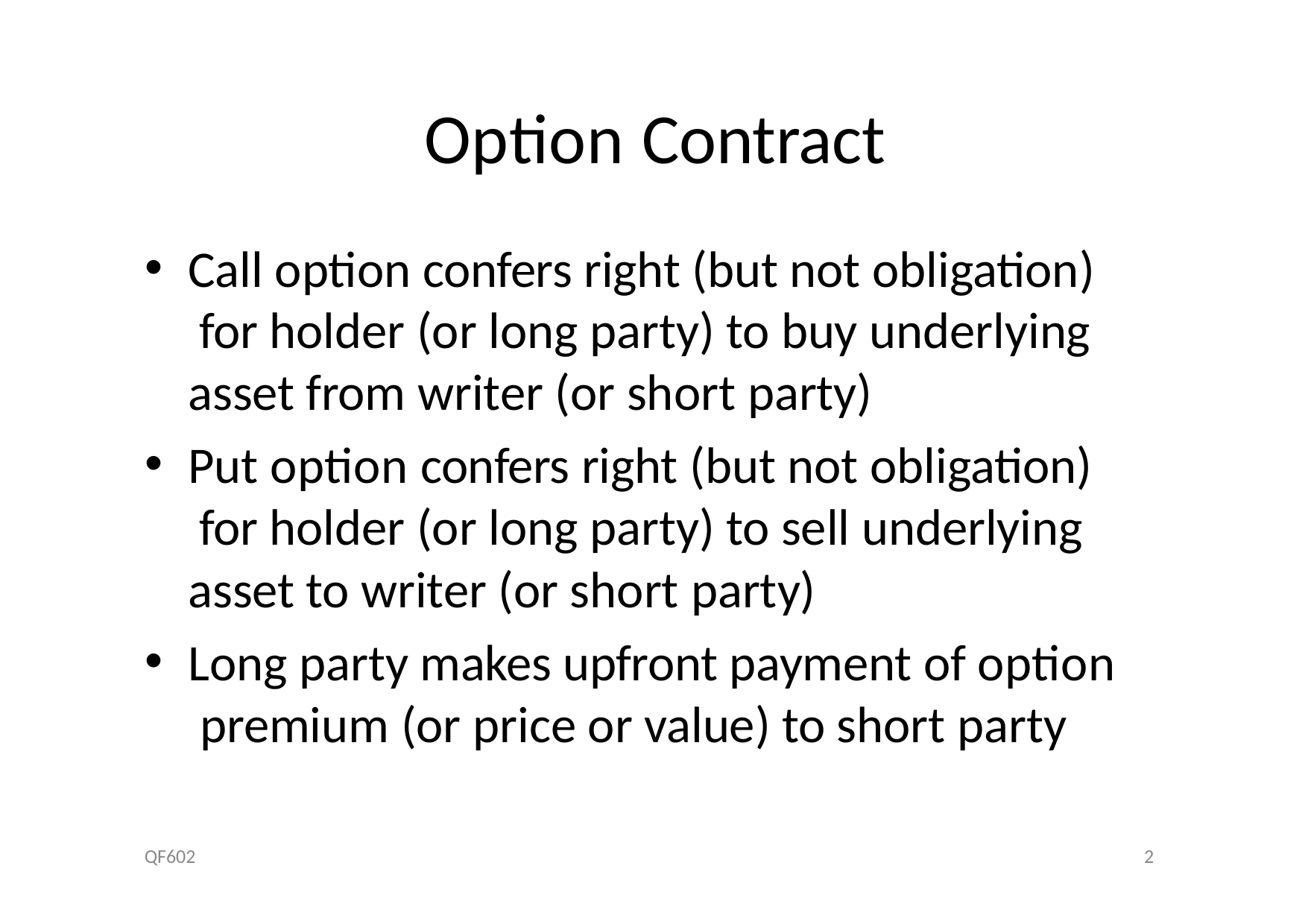

# Option Contract
Call option confers right (but not obligation)  for holder (or long party) to buy underlying  asset from writer (or short party)
Put option confers right (but not obligation)  for holder (or long party) to sell underlying  asset to writer (or short party)
Long party makes upfront payment of option  premium (or price or value) to short party
QF602
2